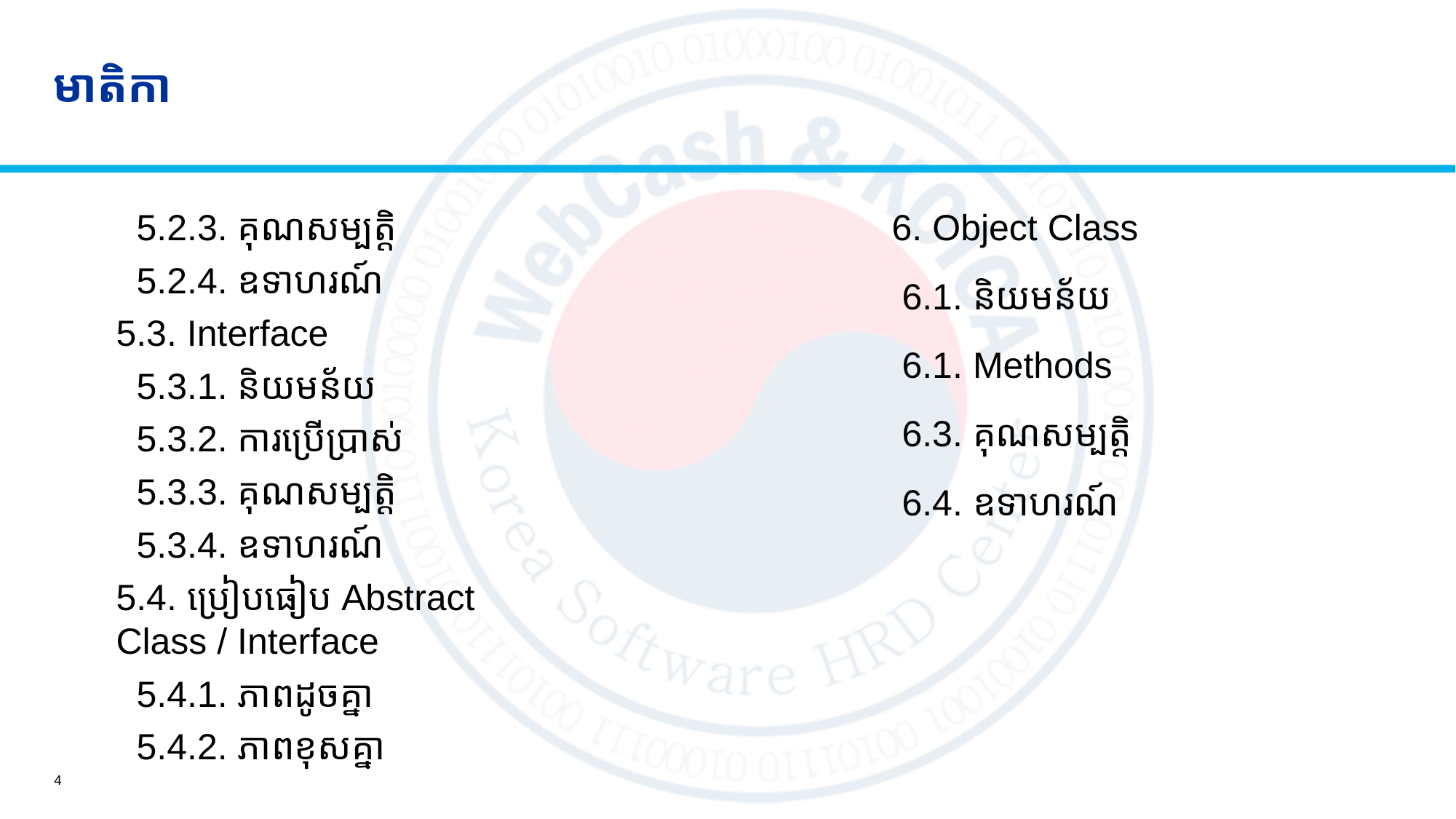

# មាតិកា
  5.2.3. គុណសម្បត្តិ
  5.2.4. ឧទាហរណ៍
5.3. Interface
  5.3.1. និយមន័យ
  5.3.2. ការប្រើប្រាស់
  5.3.3. គុណសម្បត្តិ
  5.3.4. ឧទាហរណ៍
5.4. ប្រៀបធៀប Abstract Class / Interface
  5.4.1. ភាពដូចគ្នា
  5.4.2. ភាពខុសគ្នា
6. Object Class
 6.1. និយមន័យ
 6.1. Methods
 6.3. គុណសម្បត្តិ
 6.4. ឧទាហរណ៍

4